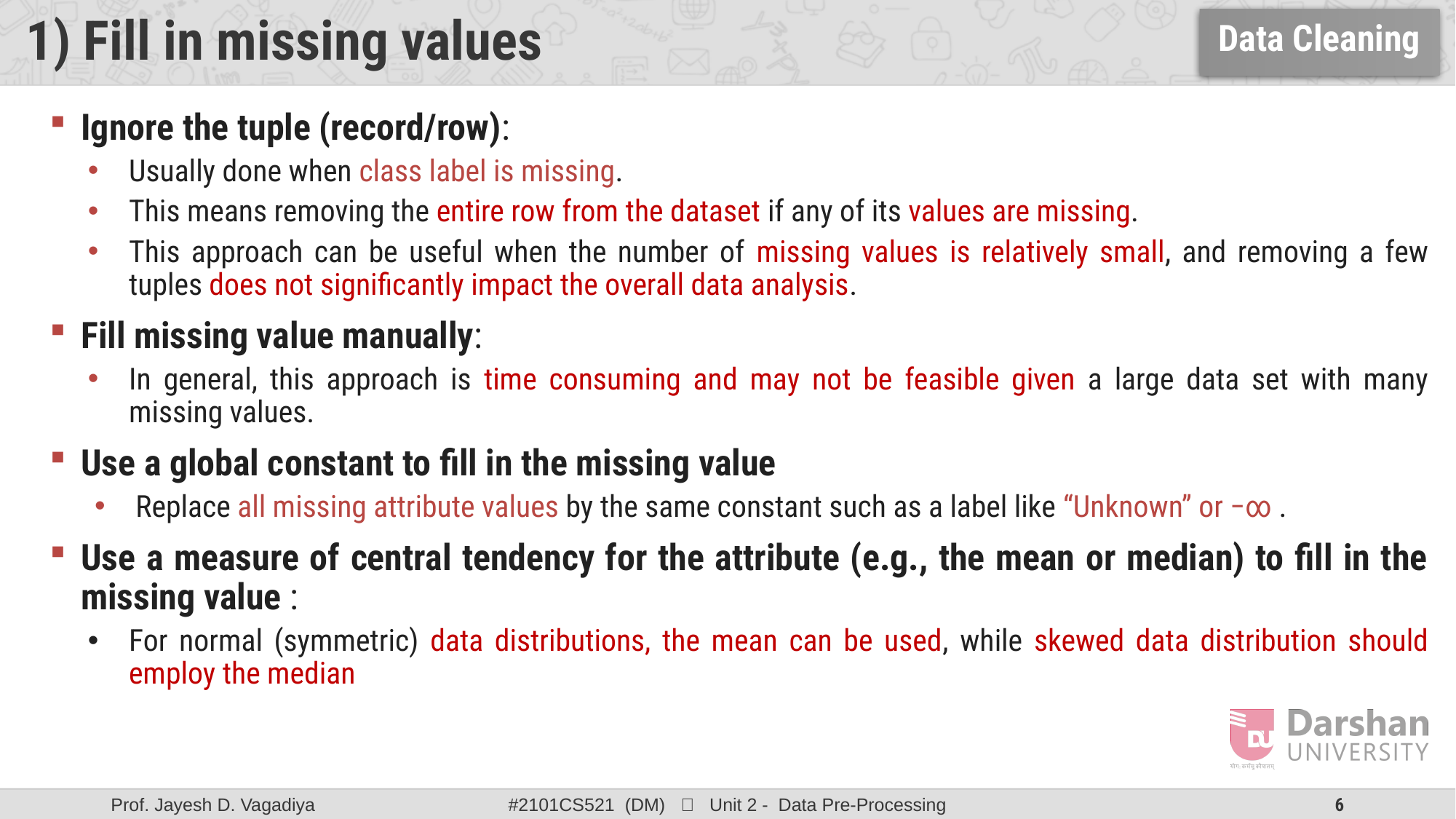

Data Cleaning
# 1) Fill in missing values
Ignore the tuple (record/row):
Usually done when class label is missing.
This means removing the entire row from the dataset if any of its values are missing.
This approach can be useful when the number of missing values is relatively small, and removing a few tuples does not significantly impact the overall data analysis.
Fill missing value manually:
In general, this approach is time consuming and may not be feasible given a large data set with many missing values.
Use a global constant to fill in the missing value
Replace all missing attribute values by the same constant such as a label like “Unknown” or −∞ .
Use a measure of central tendency for the attribute (e.g., the mean or median) to fill in the missing value :
For normal (symmetric) data distributions, the mean can be used, while skewed data distribution should employ the median